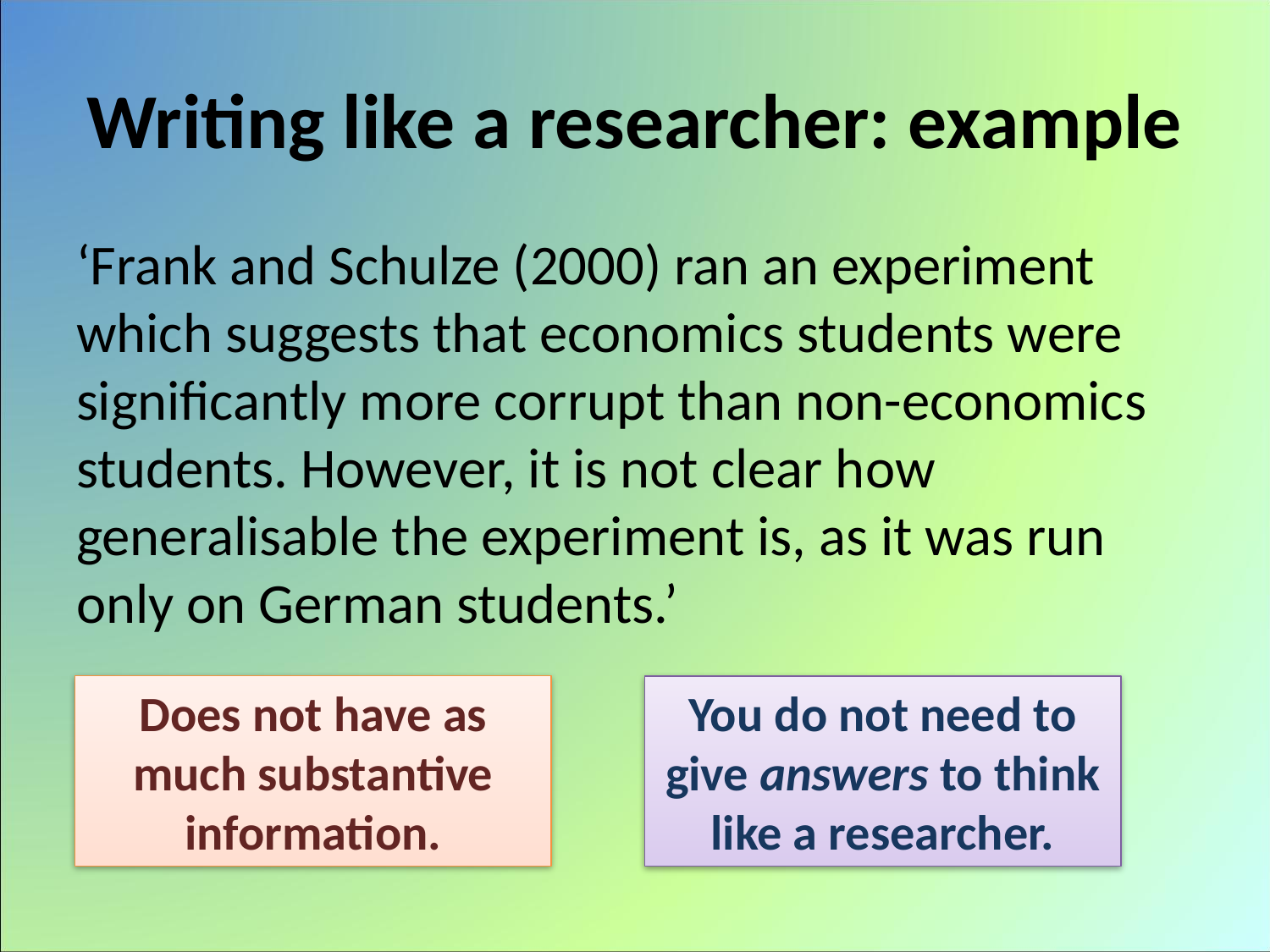

# Writing like a researcher: example
‘Frank and Schulze (2000) ran an experiment which suggests that economics students were significantly more corrupt than non-economics students. However, it is not clear how generalisable the experiment is, as it was run only on German students.’
Does not have as much substantive information.
You do not need to give answers to think like a researcher.